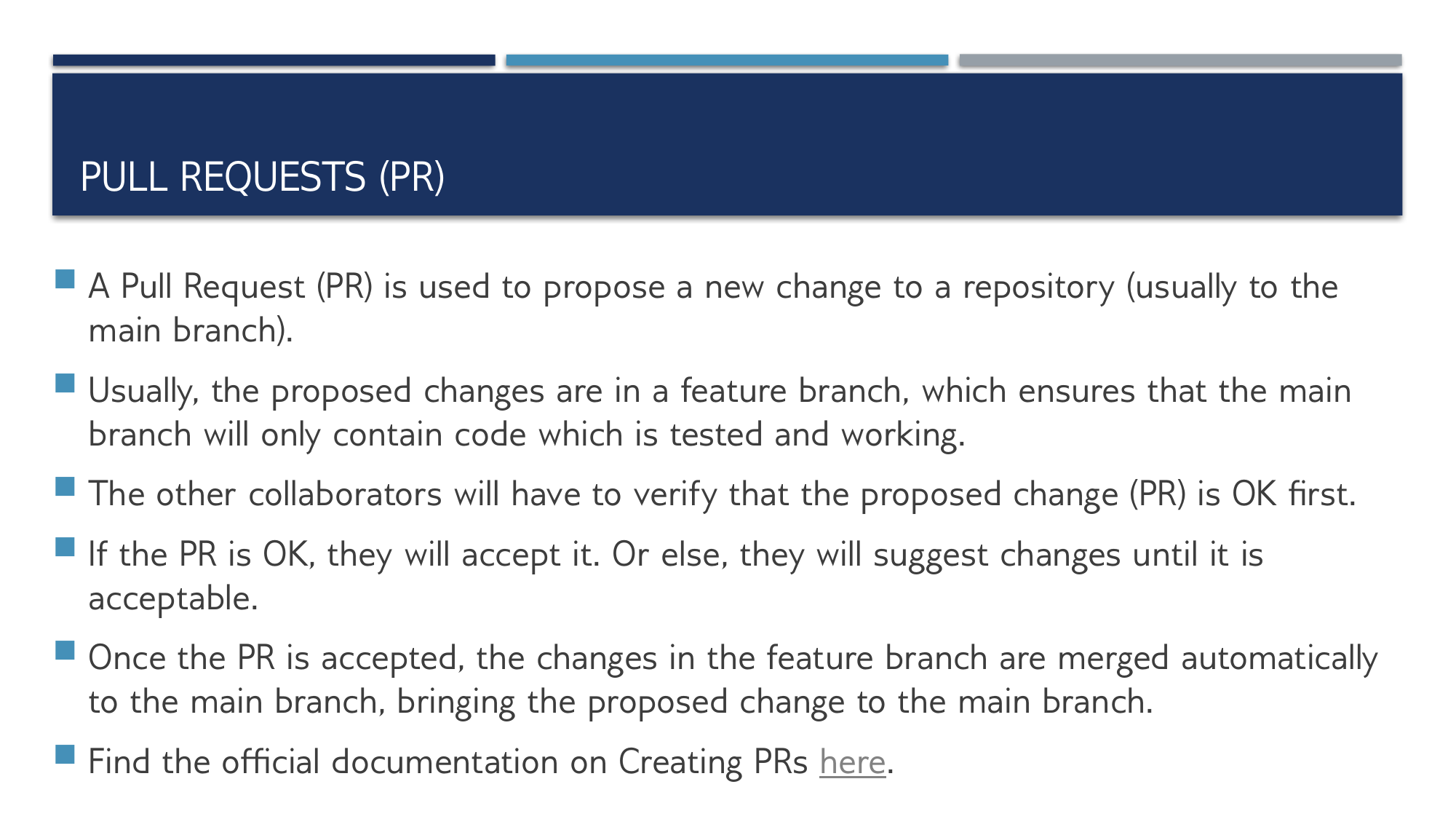

# Pull Requests (PR)
A Pull Request (PR) is used to propose a new change to a repository (usually to the main branch).
Usually, the proposed changes are in a feature branch, which ensures that the main branch will only contain code which is tested and working.
The other collaborators will have to verify that the proposed change (PR) is OK first.
If the PR is OK, they will accept it. Or else, they will suggest changes until it is acceptable.
Once the PR is accepted, the changes in the feature branch are merged automatically to the main branch, bringing the proposed change to the main branch.
Find the official documentation on Creating PRs here.